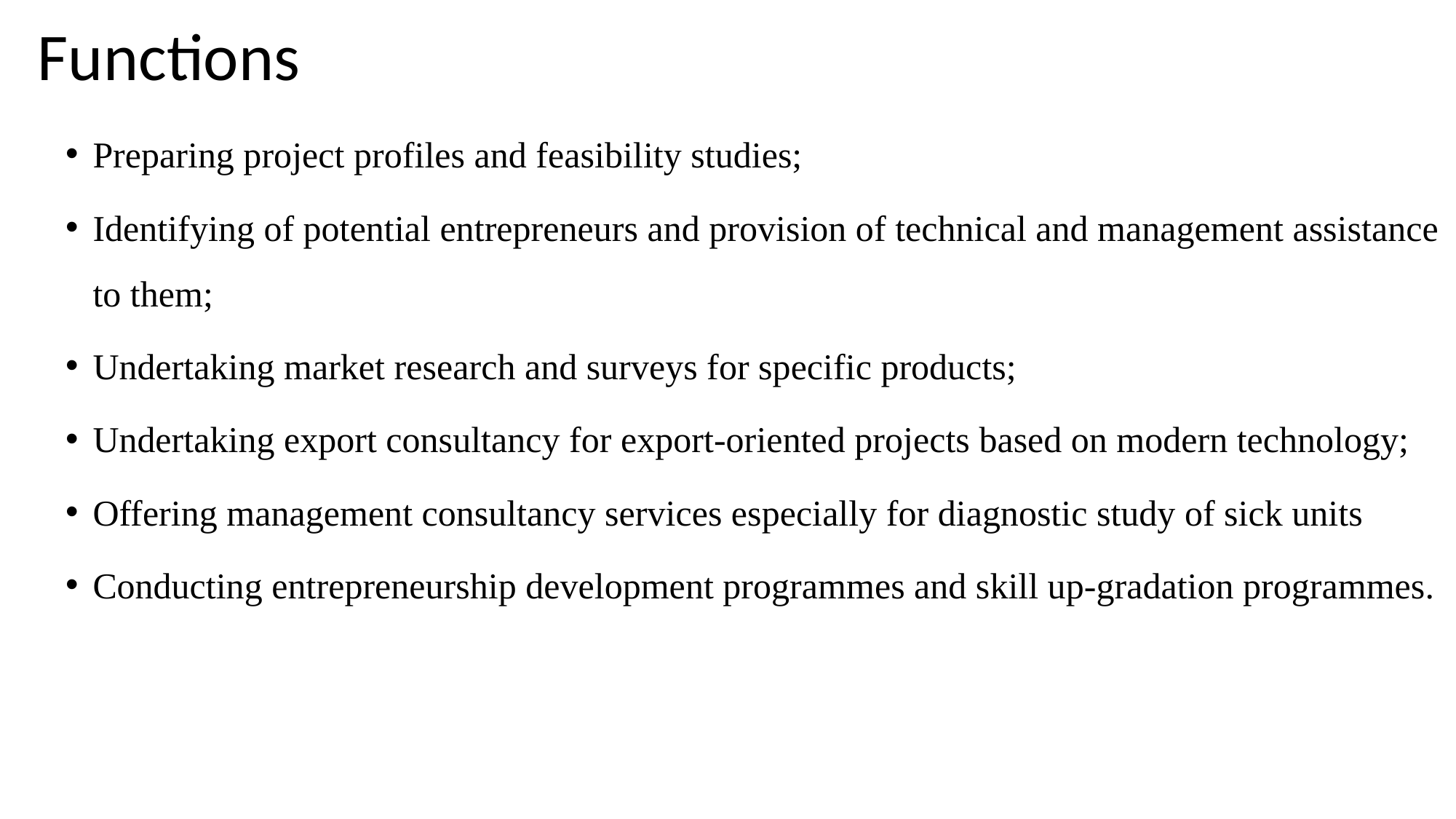

# Functions
Preparing project profiles and feasibility studies;
Identifying of potential entrepreneurs and provision of technical and management assistance to them;
Undertaking market research and surveys for specific products;
Undertaking export consultancy for export-oriented projects based on modern technology;
Offering management consultancy services especially for diagnostic study of sick units
Conducting entrepreneurship development programmes and skill up-gradation programmes.